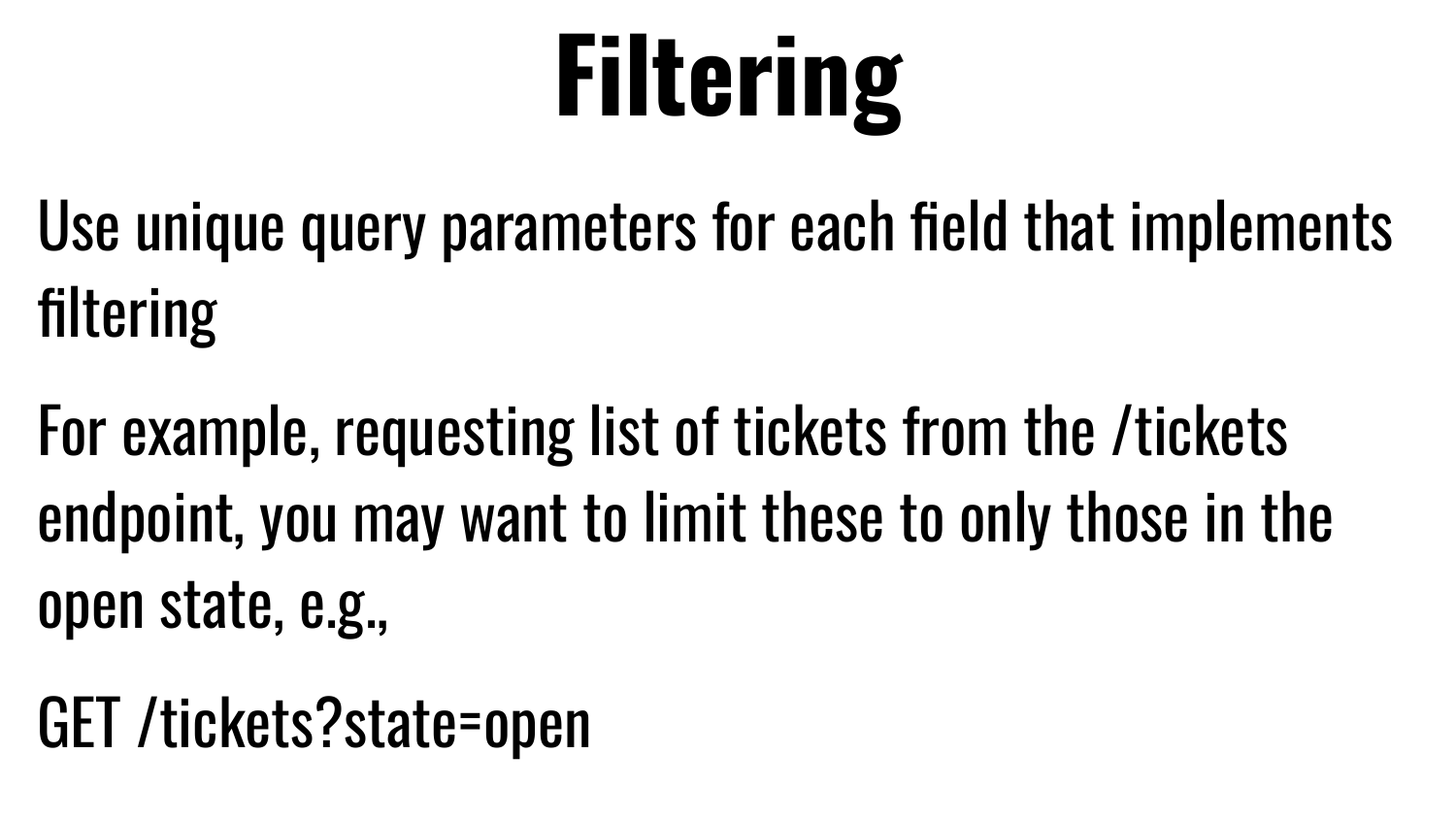

# Filtering
Use unique query parameters for each field that implements filtering
For example, requesting list of tickets from the /tickets endpoint, you may want to limit these to only those in the open state, e.g.,
GET /tickets?state=open